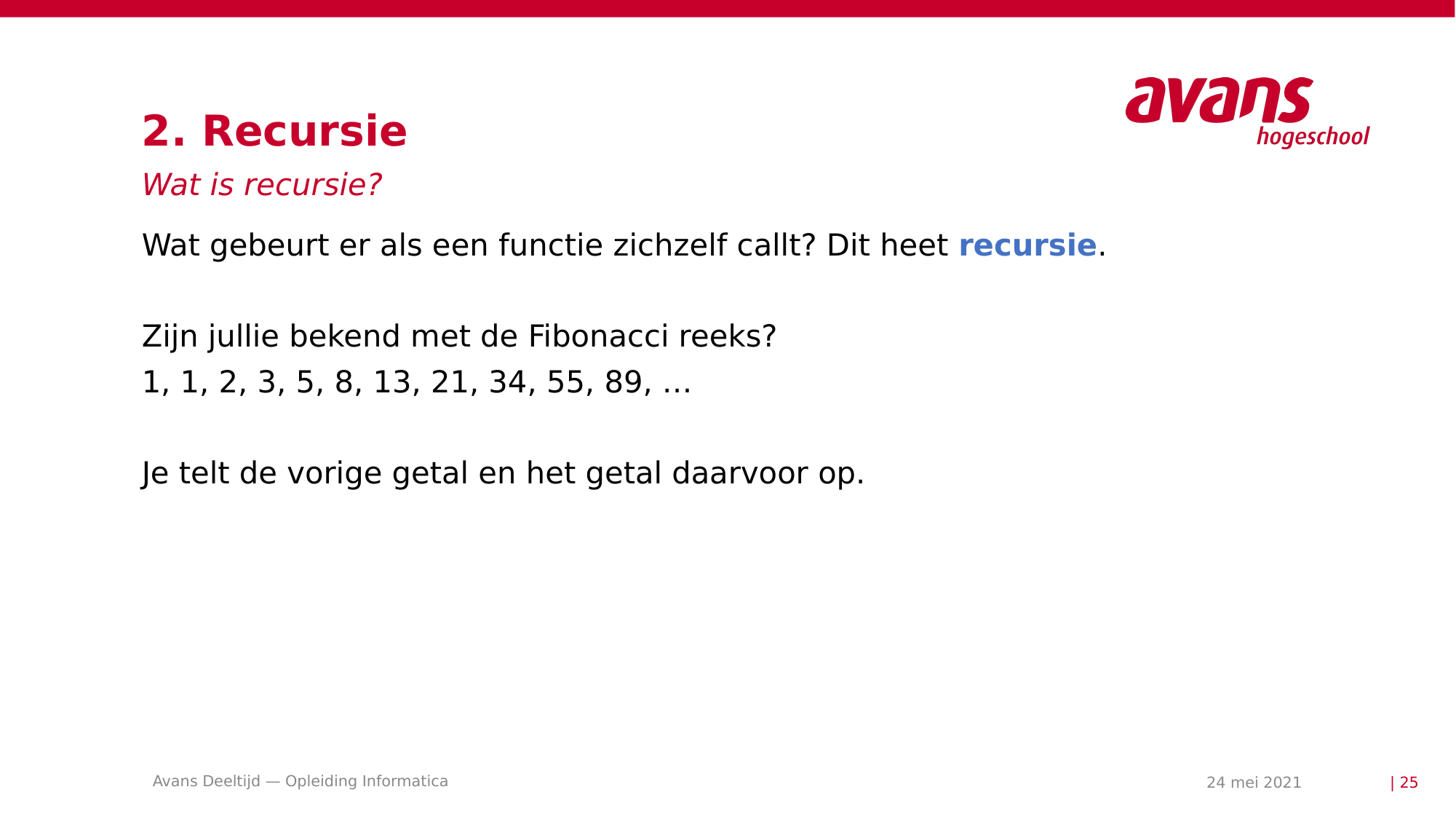

# 2. Recursie
Wat is recursie?
Wat gebeurt er als een functie zichzelf callt? Dit heet recursie.

Zijn jullie bekend met de Fibonacci reeks?
1, 1, 2, 3, 5, 8, 13, 21, 34, 55, 89, …

Je telt de vorige getal en het getal daarvoor op.
Avans Deeltijd — Opleiding Informatica
24 mei 2021
| 25